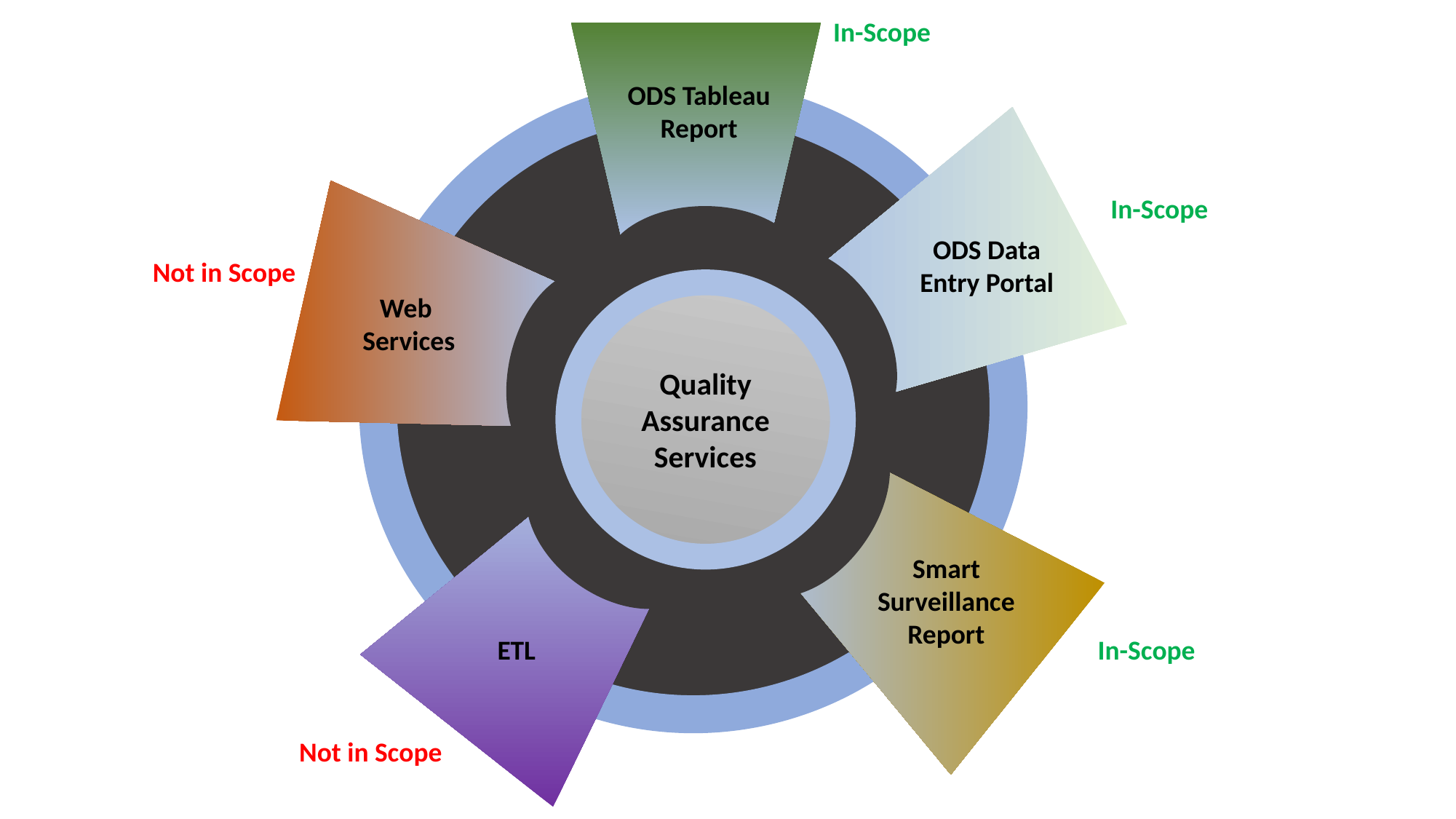

In-Scope

ODS Tableau Report

In-Scope

ODS Data Entry Portal
Not in Scope
Web
Services
Quality Assurance Services

Smart Surveillance Report
ETL
In-Scope
Not in Scope